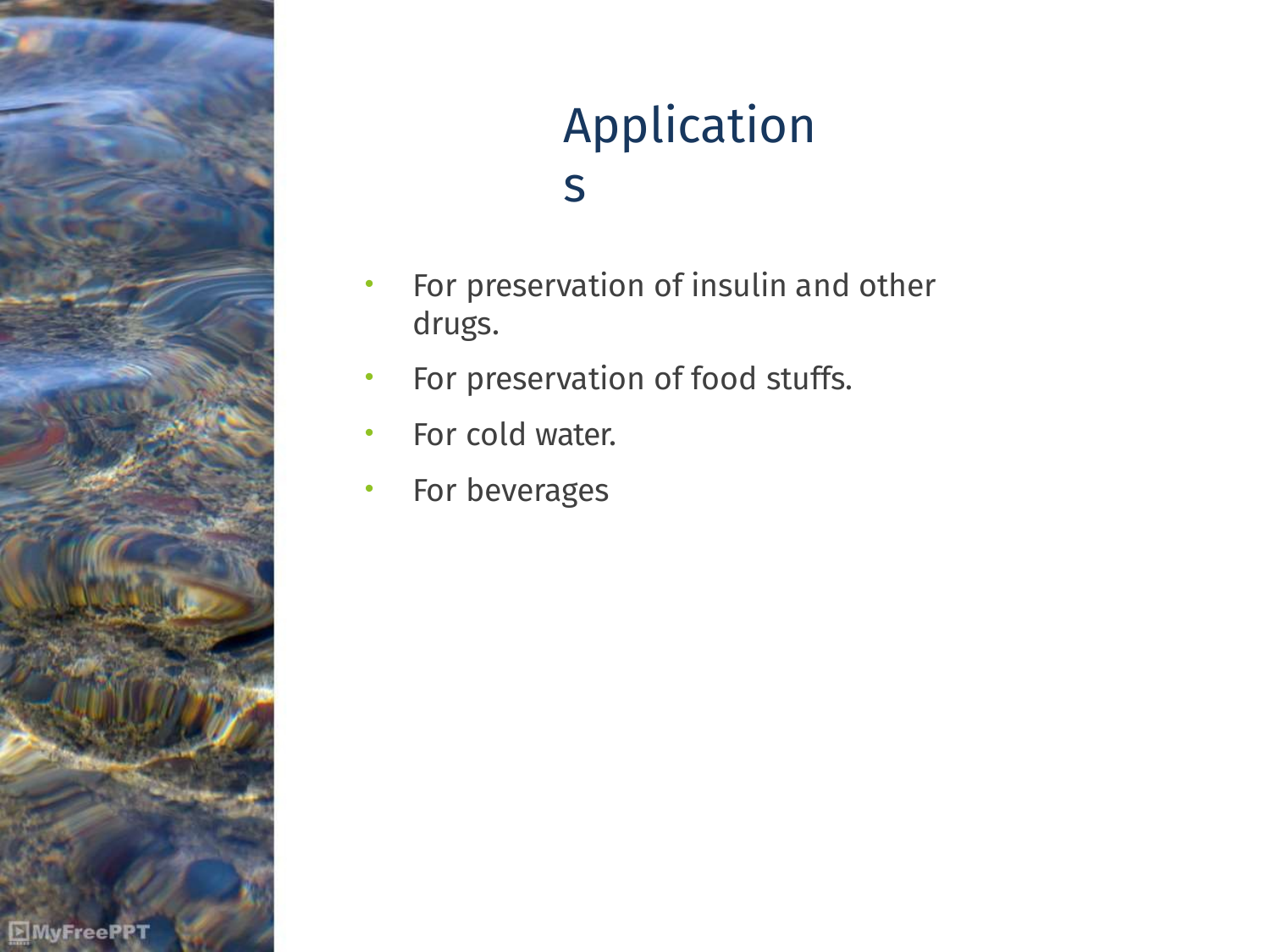

# Applications
For preservation of insulin and other drugs.
For preservation of food stuffs.
For cold water.
For beverages